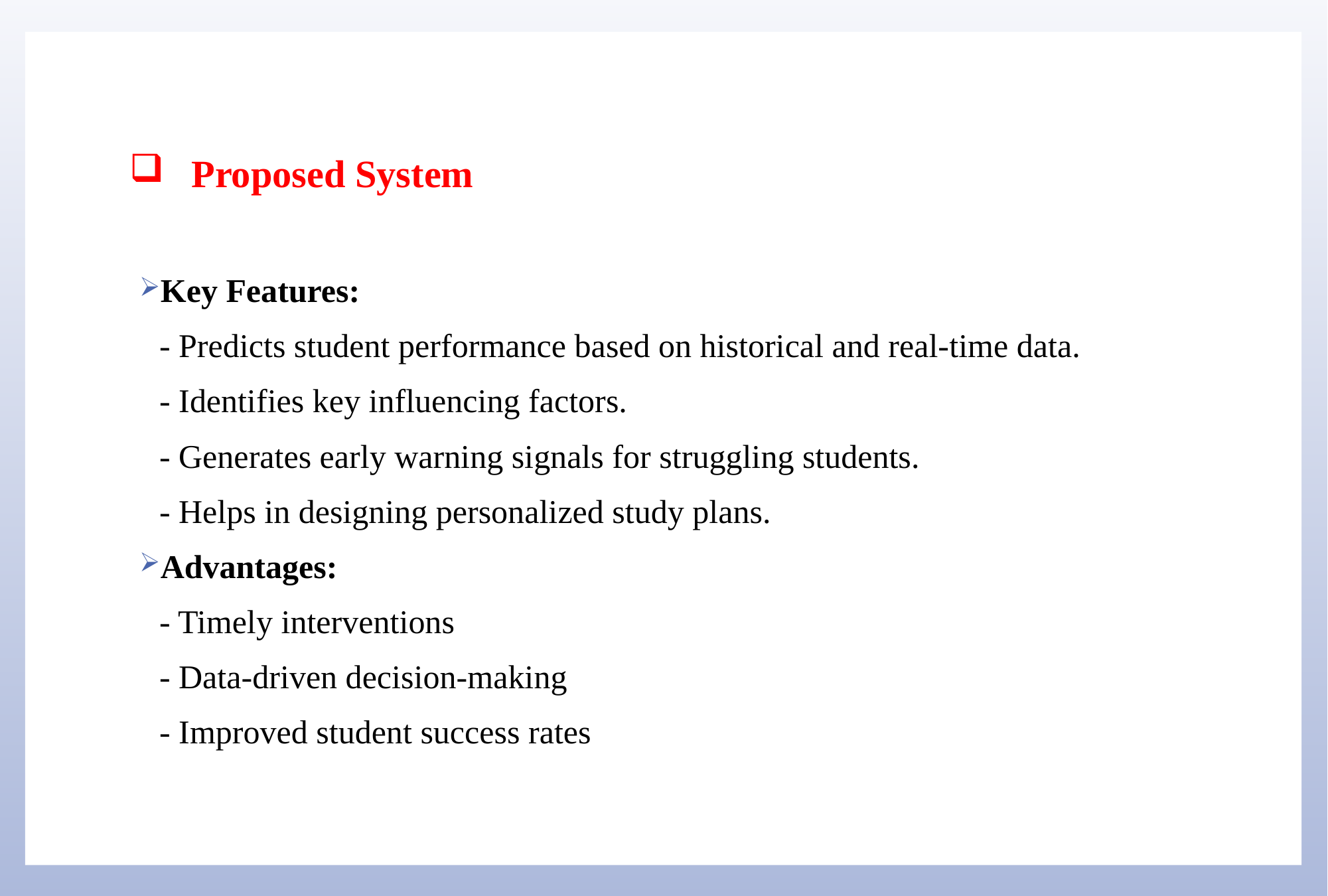

# Proposed System
Key Features:
   - Predicts student performance based on historical and real-time data.
   - Identifies key influencing factors.
   - Generates early warning signals for struggling students.
   - Helps in designing personalized study plans.
Advantages:
   - Timely interventions
   - Data-driven decision-making
   - Improved student success rates